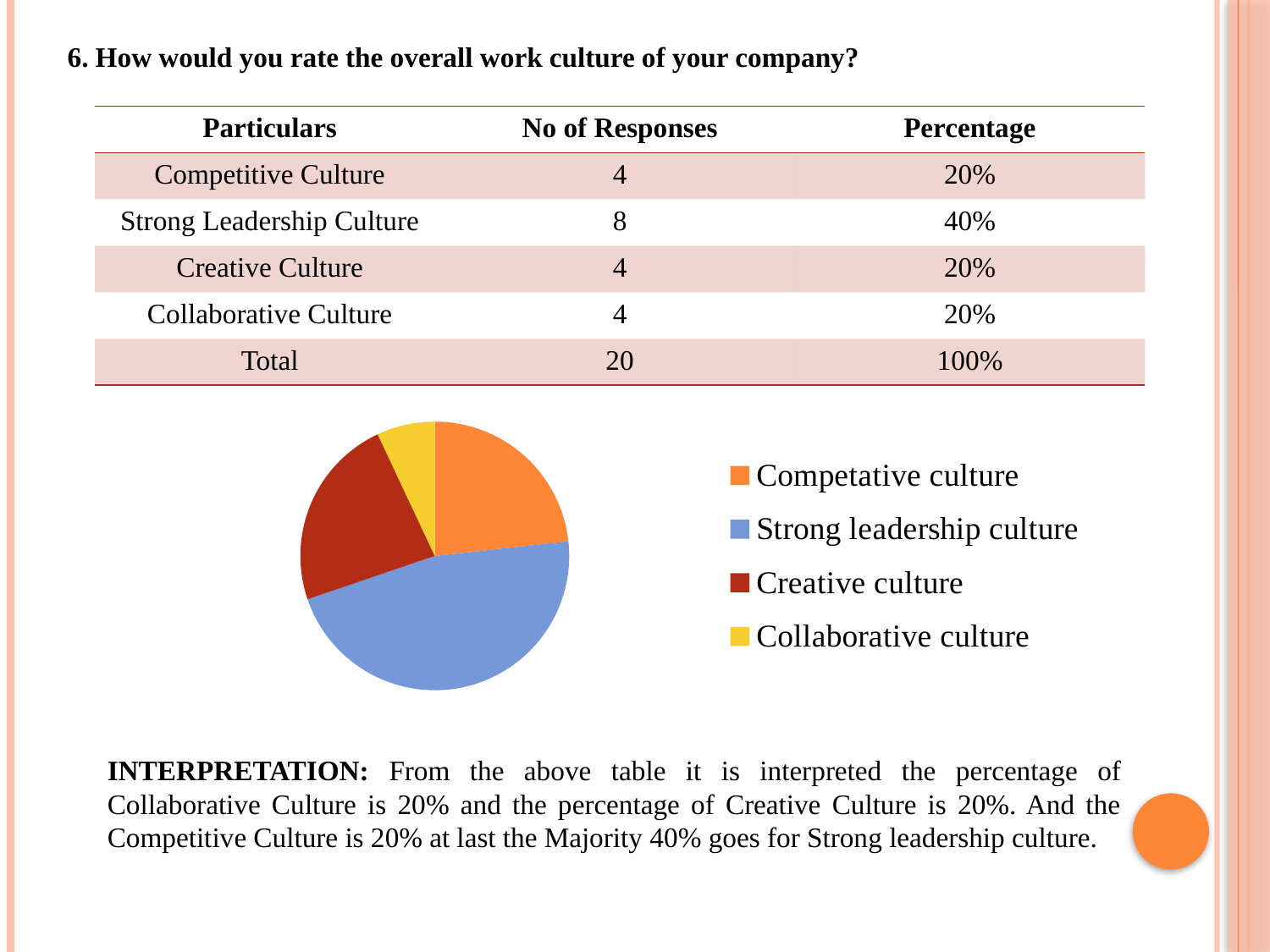

6. How would you rate the overall work culture of your company?
| Particulars | No of Responses | Percentage |
| --- | --- | --- |
| Competitive Culture | 4 | 20% |
| Strong Leadership Culture | 8 | 40% |
| Creative Culture | 4 | 20% |
| Collaborative Culture | 4 | 20% |
| Total | 20 | 100% |

### Chart

| Category | Column1 |
|---|---|
| Competative culture | 4.0 |
| Strong leadership culture | 8.0 |
| Creative culture | 4.0 |
| Collaborative culture | 1.2 |
INTERPRETATION: From the above table it is interpreted the percentage of Collaborative Culture is 20% and the percentage of Creative Culture is 20%. And the Competitive Culture is 20% at last the Majority 40% goes for Strong leadership culture.